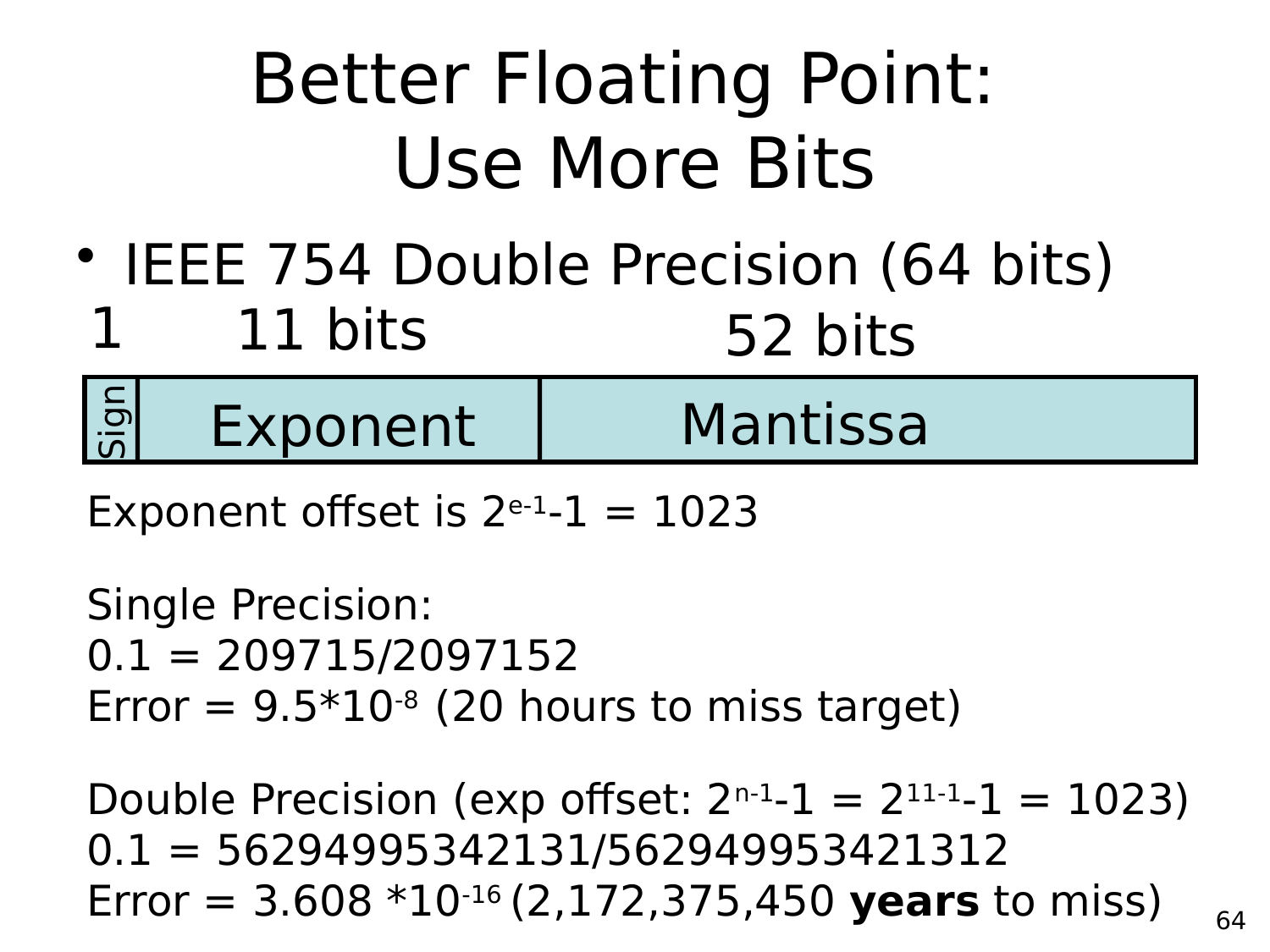

# Better Floating Point: Use More Bits
IEEE 754 Double Precision (64 bits)
1
11 bits
52 bits

Mantissa
Exponent
Sign
Exponent offset is 2e-1-1 = 1023

Single Precision:
0.1 = 209715/2097152
Error = 9.5*10-8  (20 hours to miss target)

Double Precision (exp offset: 2n-1-1 = 211-1-1 = 1023)
0.1 = 56294995342131/562949953421312
Error = 3.608 *10-16 (2,172,375,450 years to miss)